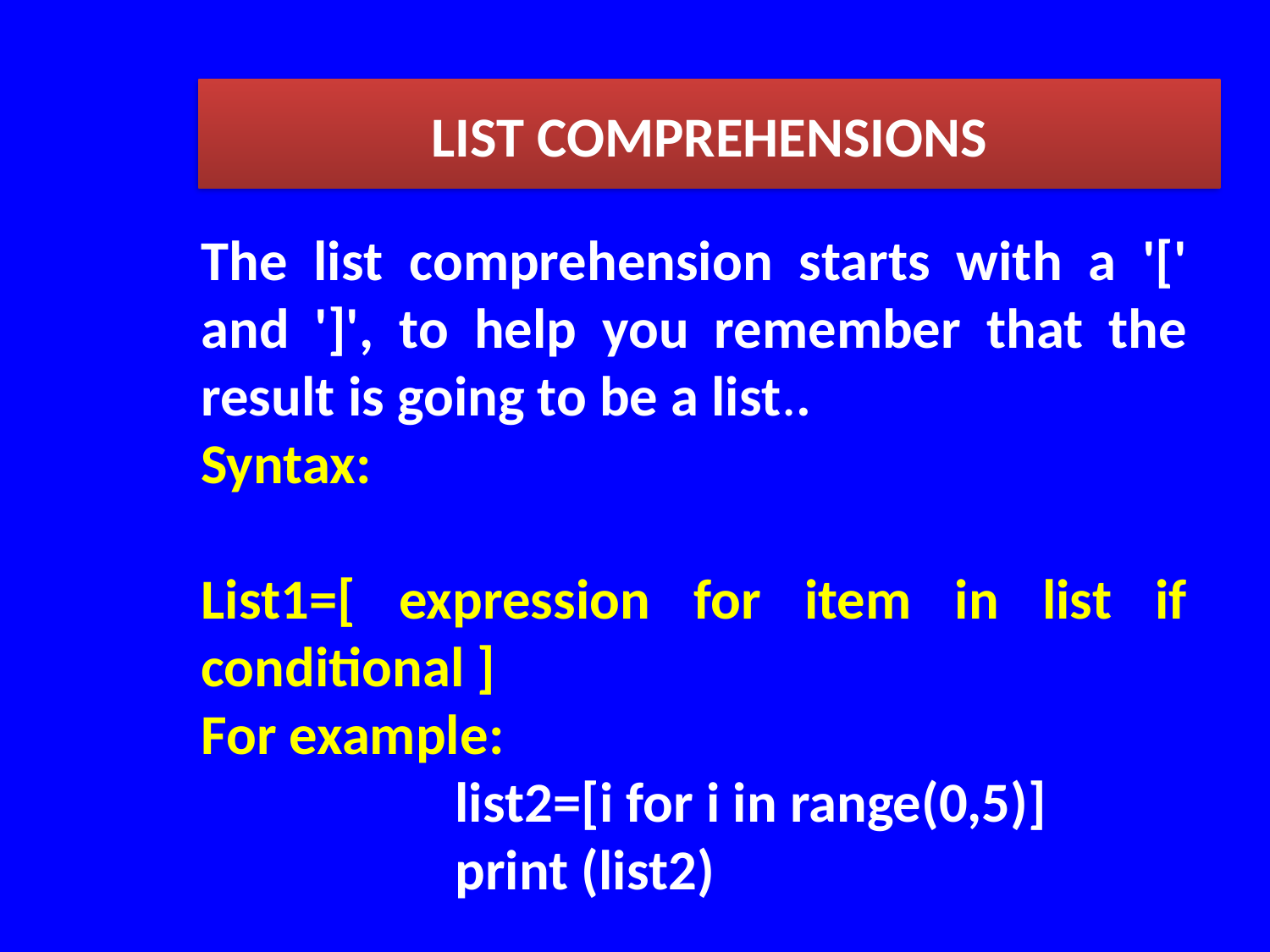

LIST COMPREHENSIONS
The list comprehension starts with a '[' and ']', to help you remember that the result is going to be a list..
Syntax:

List1=[ expression for item in list if conditional ]
For example:
list2=[i for i in range(0,5)]
print (list2)